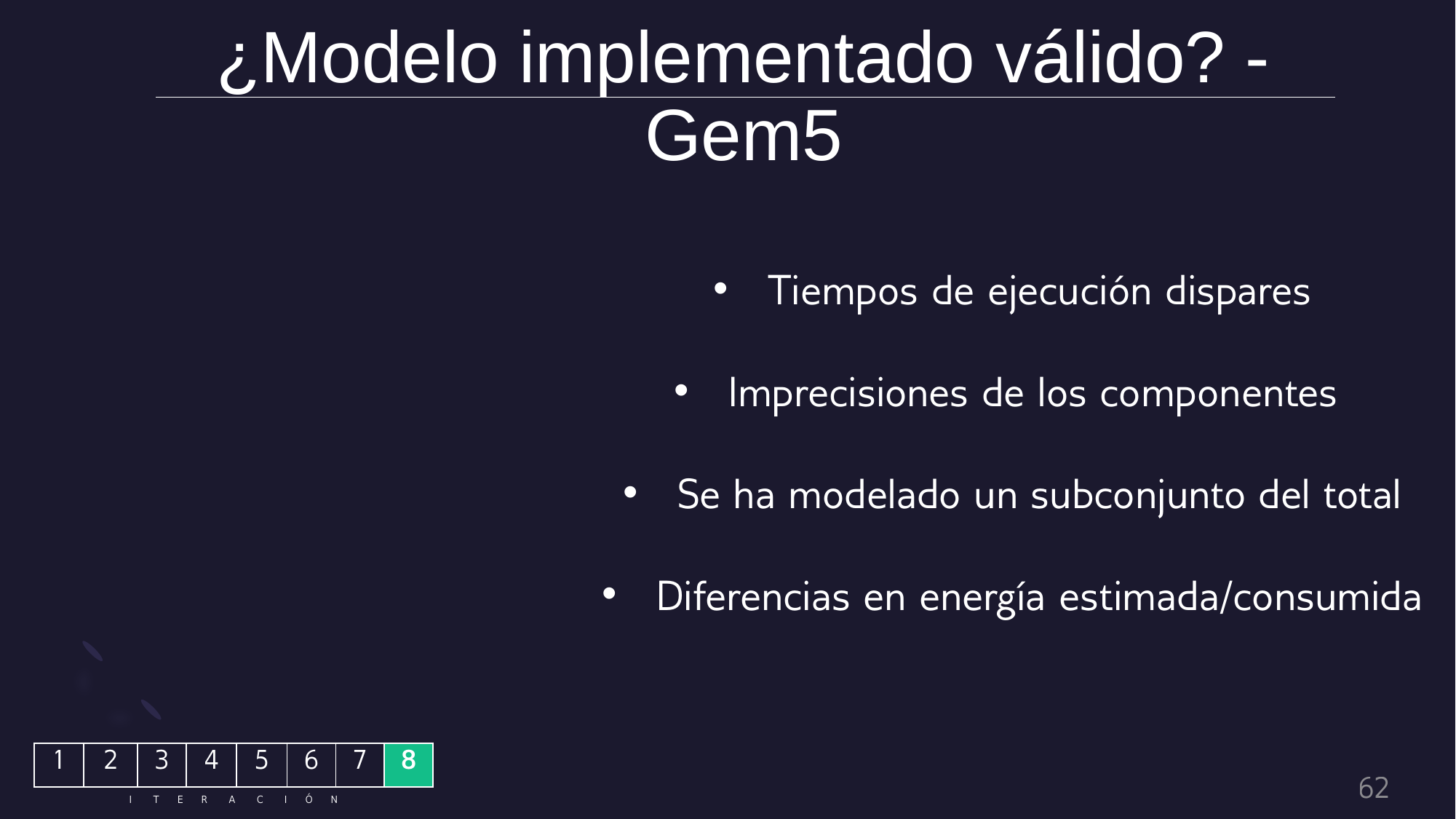

¿Modelo implementado válido? - Gem5
Tiempos de ejecución dispares
Imprecisiones de los componentes
Se ha modelado un subconjunto del total
Diferencias en energía estimada/consumida
| 1 | 2 | 3 | 4 | 5 | 6 | 7 | 8 |
| --- | --- | --- | --- | --- | --- | --- | --- |
62
I       T      E      R       A       C       I      Ó      N